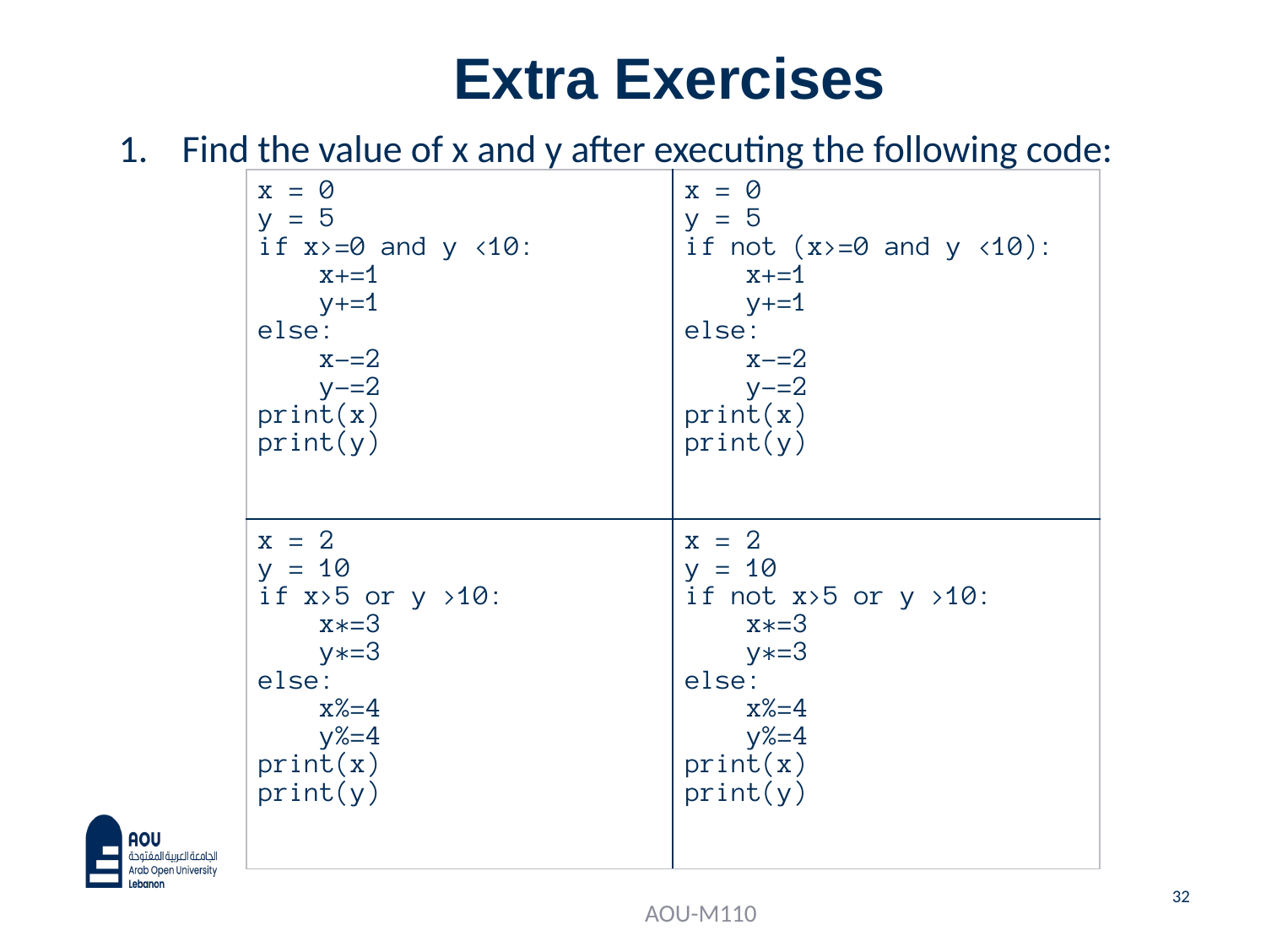

# Extra Exercises
Find the value of x and y after executing the following code:
| x = 0 y = 5 if x>=0 and y <10: x+=1 y+=1 else: x-=2 y-=2 print(x) print(y) | x = 0 y = 5 if not (x>=0 and y <10): x+=1 y+=1 else: x-=2 y-=2 print(x) print(y) |
| --- | --- |
| x = 2 y = 10 if x>5 or y >10: x\*=3 y\*=3 else: x%=4 y%=4 print(x) print(y) | x = 2 y = 10 if not x>5 or y >10: x\*=3 y\*=3 else: x%=4 y%=4 print(x) print(y) |
32
AOU-M110